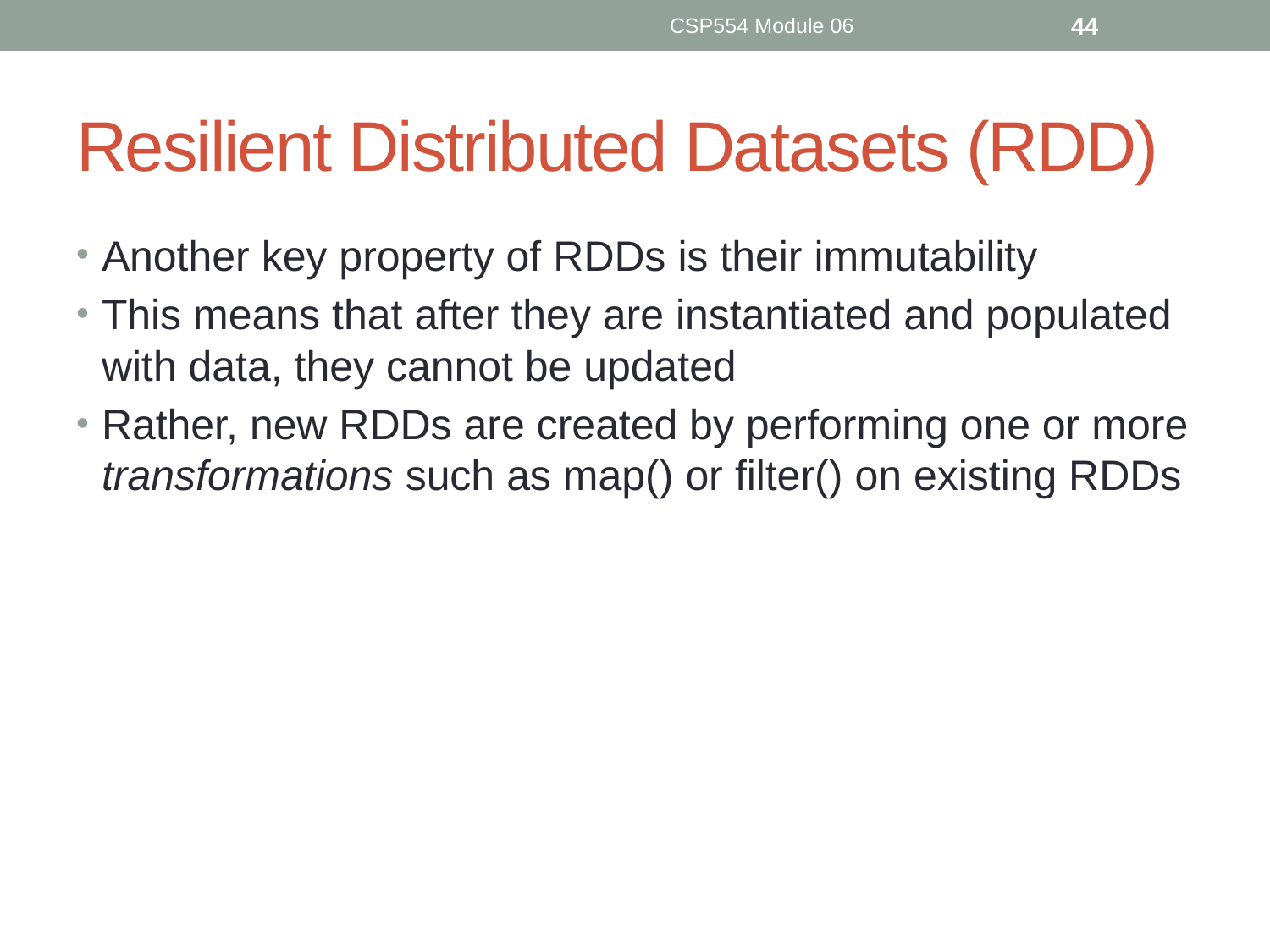

CSP554 Module 06
44
# Resilient Distributed Datasets (RDD)
Another key property of RDDs is their immutability
This means that after they are instantiated and populated with data, they cannot be updated
Rather, new RDDs are created by performing one or more transformations such as map() or filter() on existing RDDs